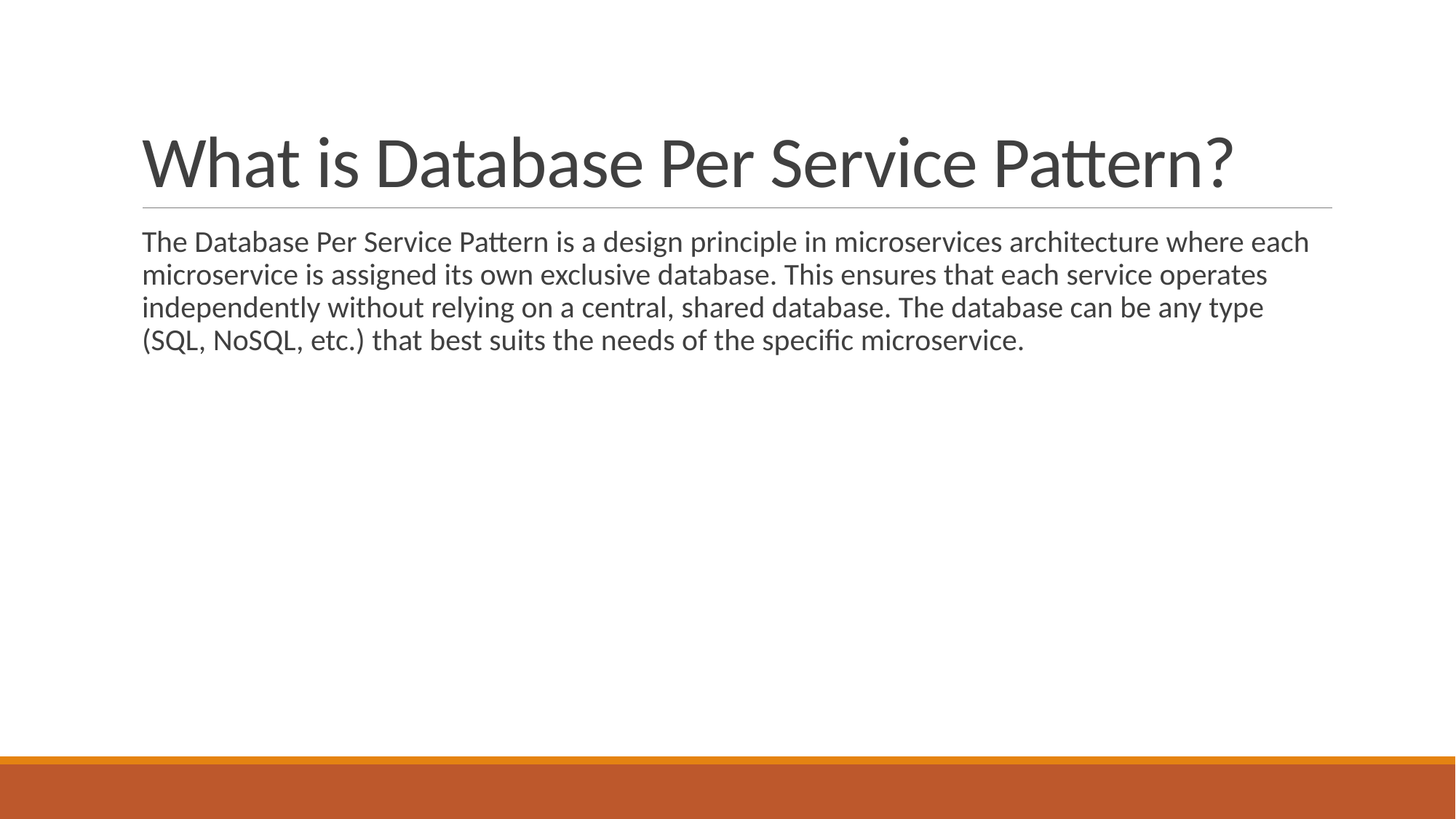

# What is Database Per Service Pattern?
The Database Per Service Pattern is a design principle in microservices architecture where each microservice is assigned its own exclusive database. This ensures that each service operates independently without relying on a central, shared database. The database can be any type (SQL, NoSQL, etc.) that best suits the needs of the specific microservice.